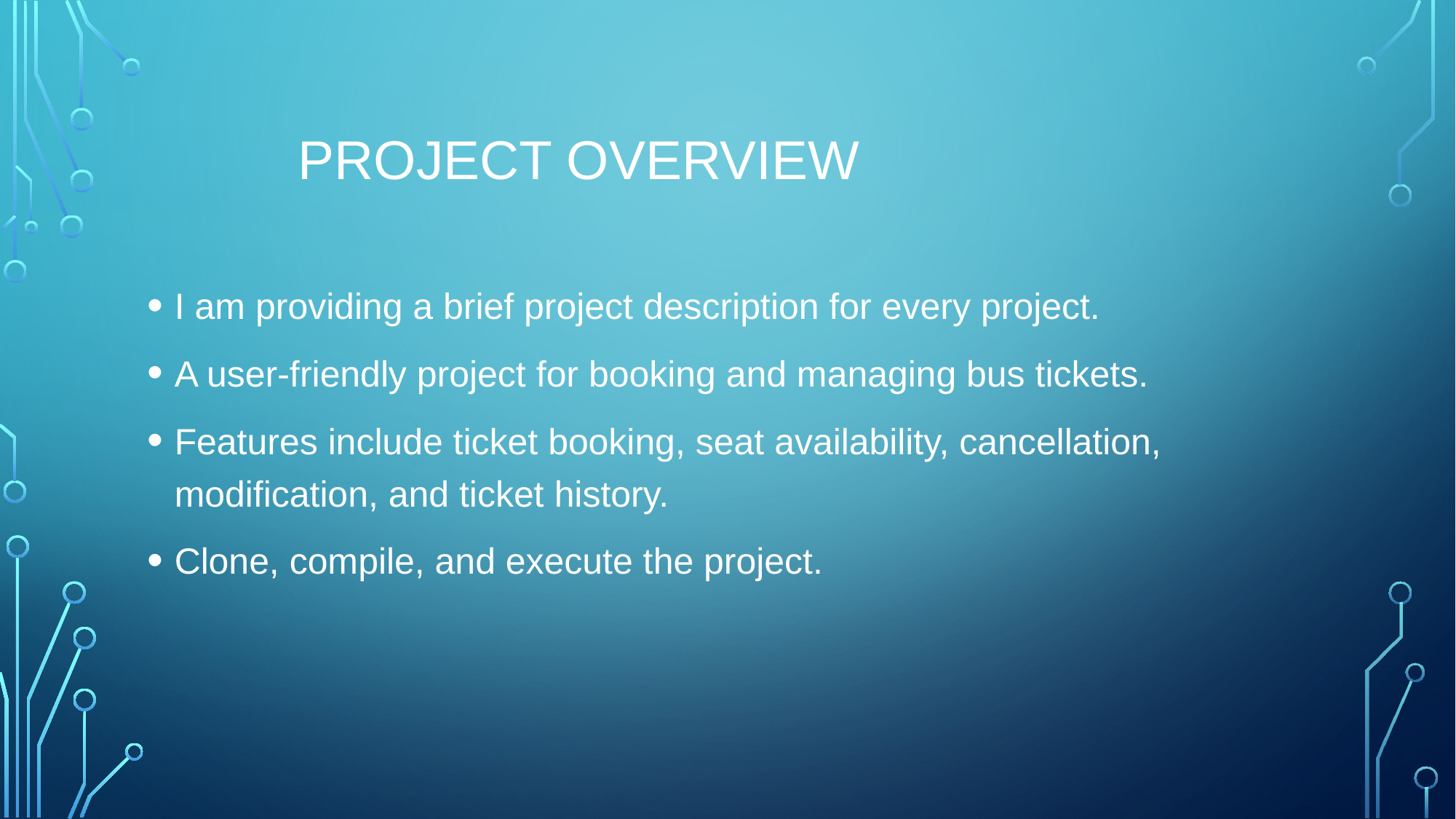

# Project overview
I am providing a brief project description for every project.
A user-friendly project for booking and managing bus tickets.
Features include ticket booking, seat availability, cancellation, modification, and ticket history.
Clone, compile, and execute the project.